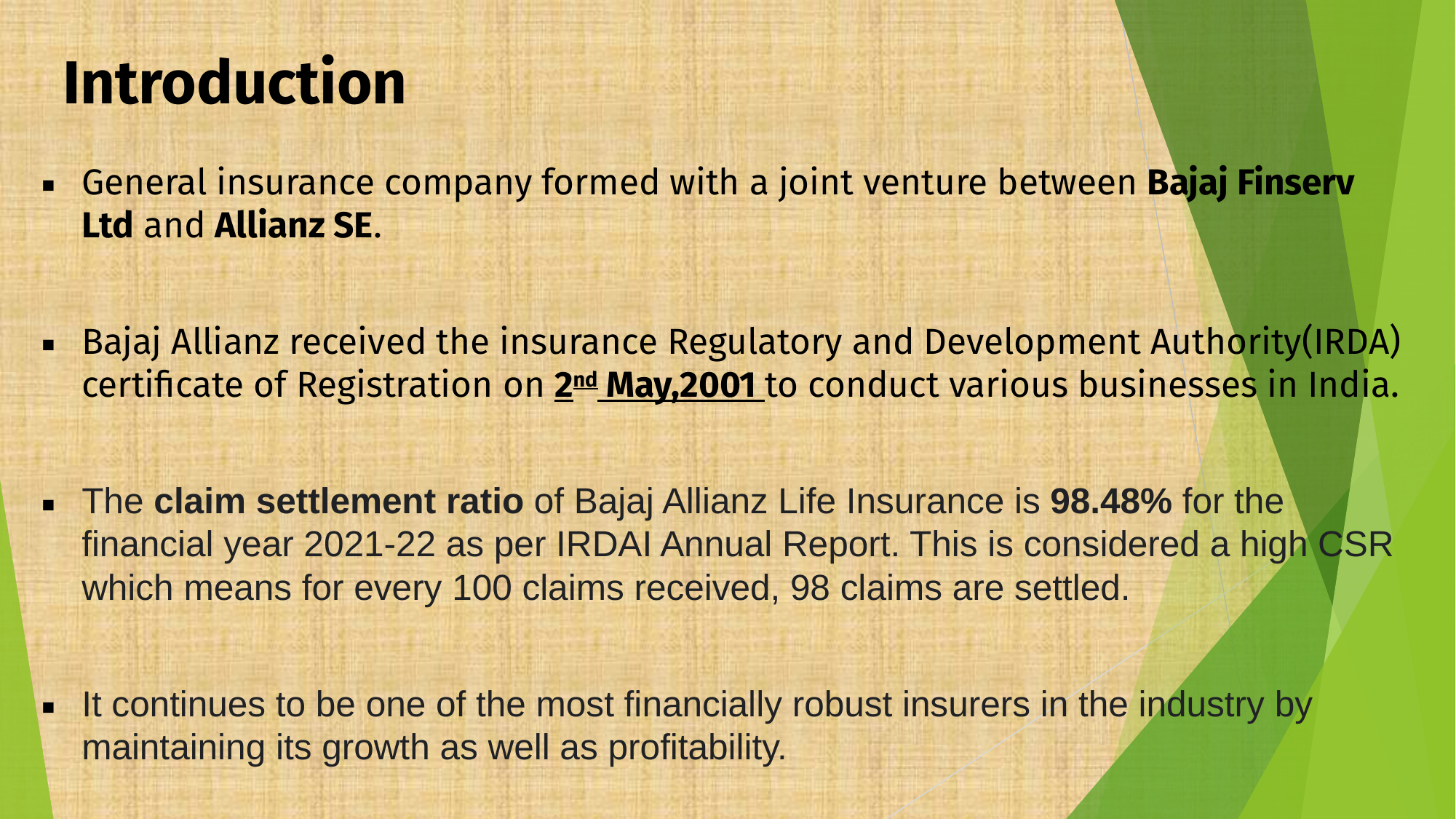

# Introduction
General insurance company formed with a joint venture between Bajaj Finserv Ltd and Allianz SE.

Bajaj Allianz received the insurance Regulatory and Development Authority(IRDA) certificate of Registration on 2nd May,2001 to conduct various businesses in India.

The claim settlement ratio of Bajaj Allianz Life Insurance is 98.48% for the financial year 2021-22 as per IRDAI Annual Report. This is considered a high CSR which means for every 100 claims received, 98 claims are settled.

It continues to be one of the most financially robust insurers in the industry by maintaining its growth as well as profitability.